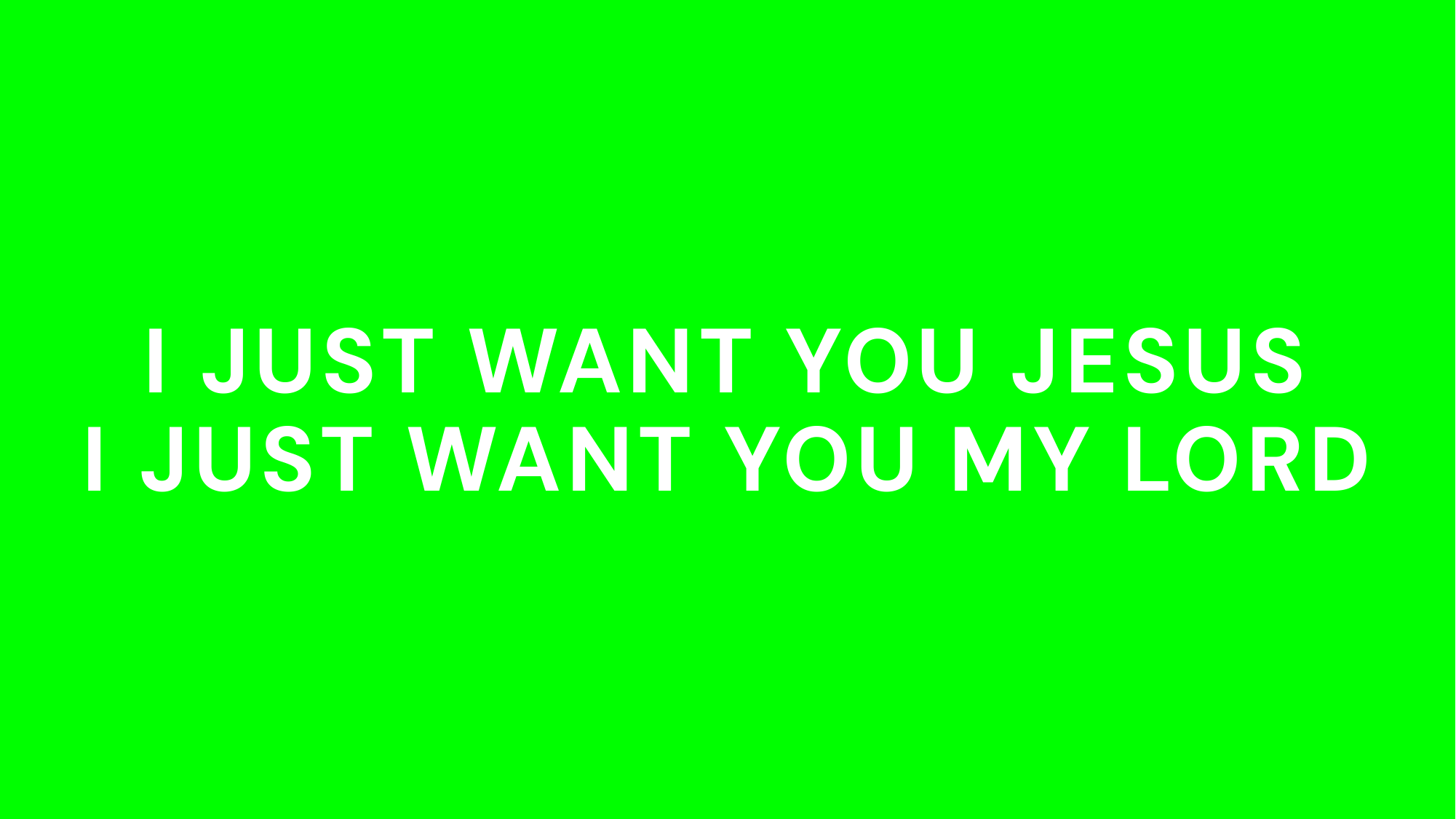

# I JUST WANT YOU JESUS I JUST WANT YOU MY LORD